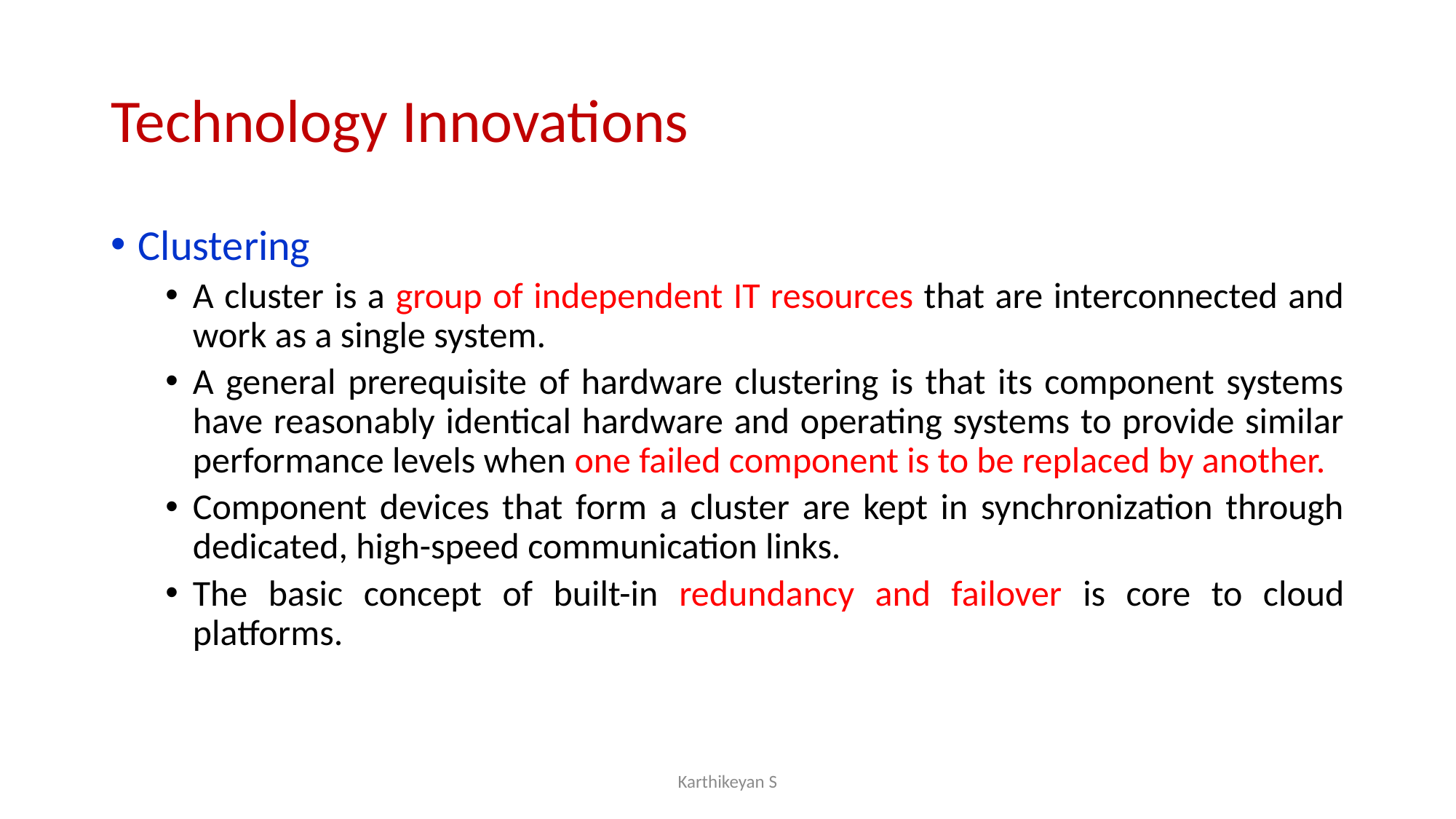

# Technology Innovations
Clustering
A cluster is a group of independent IT resources that are interconnected and work as a single system.
A general prerequisite of hardware clustering is that its component systems have reasonably identical hardware and operating systems to provide similar performance levels when one failed component is to be replaced by another.
Component devices that form a cluster are kept in synchronization through dedicated, high-speed communication links.
The basic concept of built-in redundancy and failover is core to cloud platforms.
Karthikeyan S